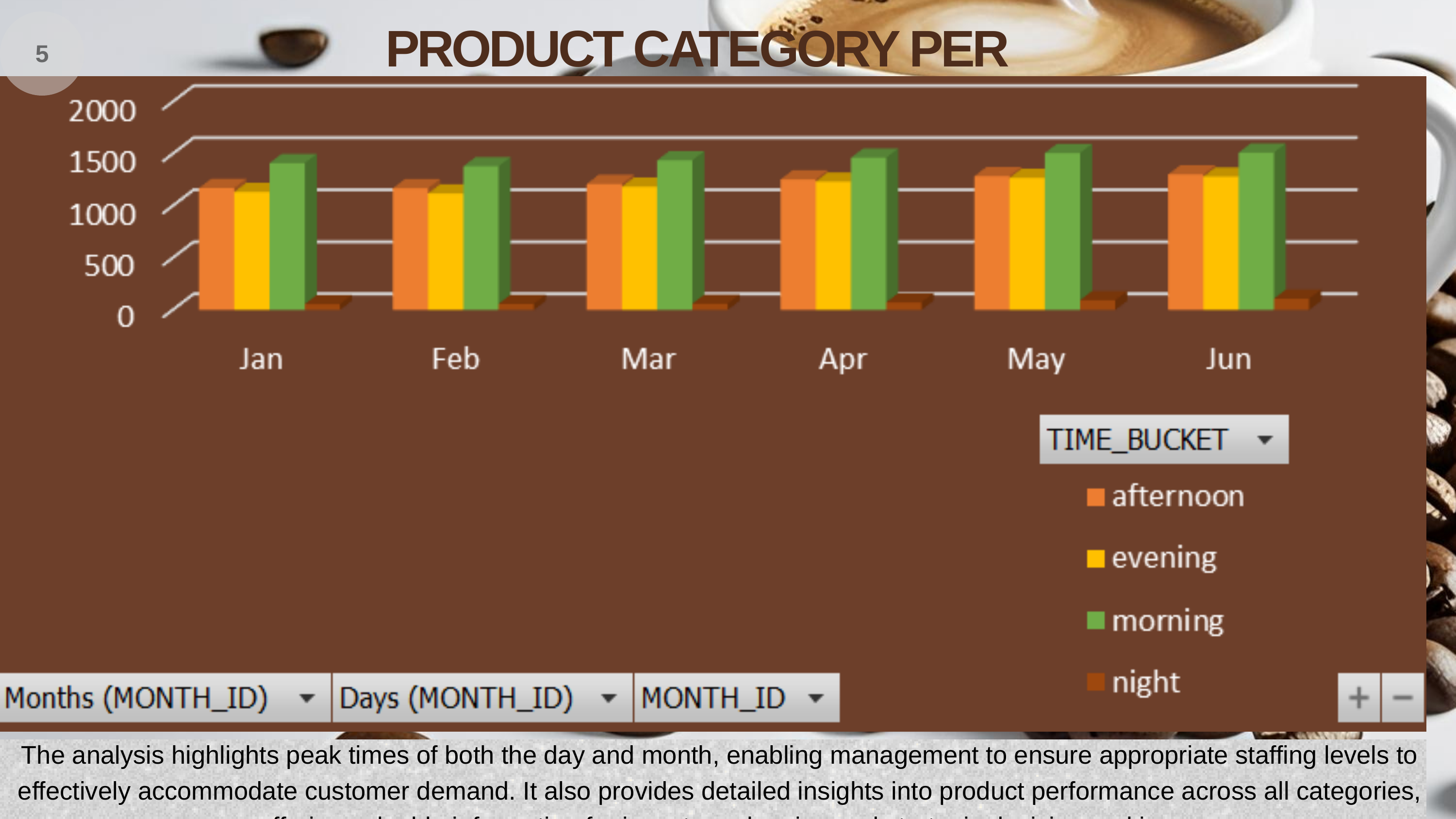

5
PRODUCT CATEGORY PER MONTH

The analysis highlights peak times of both the day and month, enabling management to ensure appropriate staffing levels to effectively accommodate customer demand. It also provides detailed insights into product performance across all categories, offering valuable information for inventory planning and strategic decision-making.